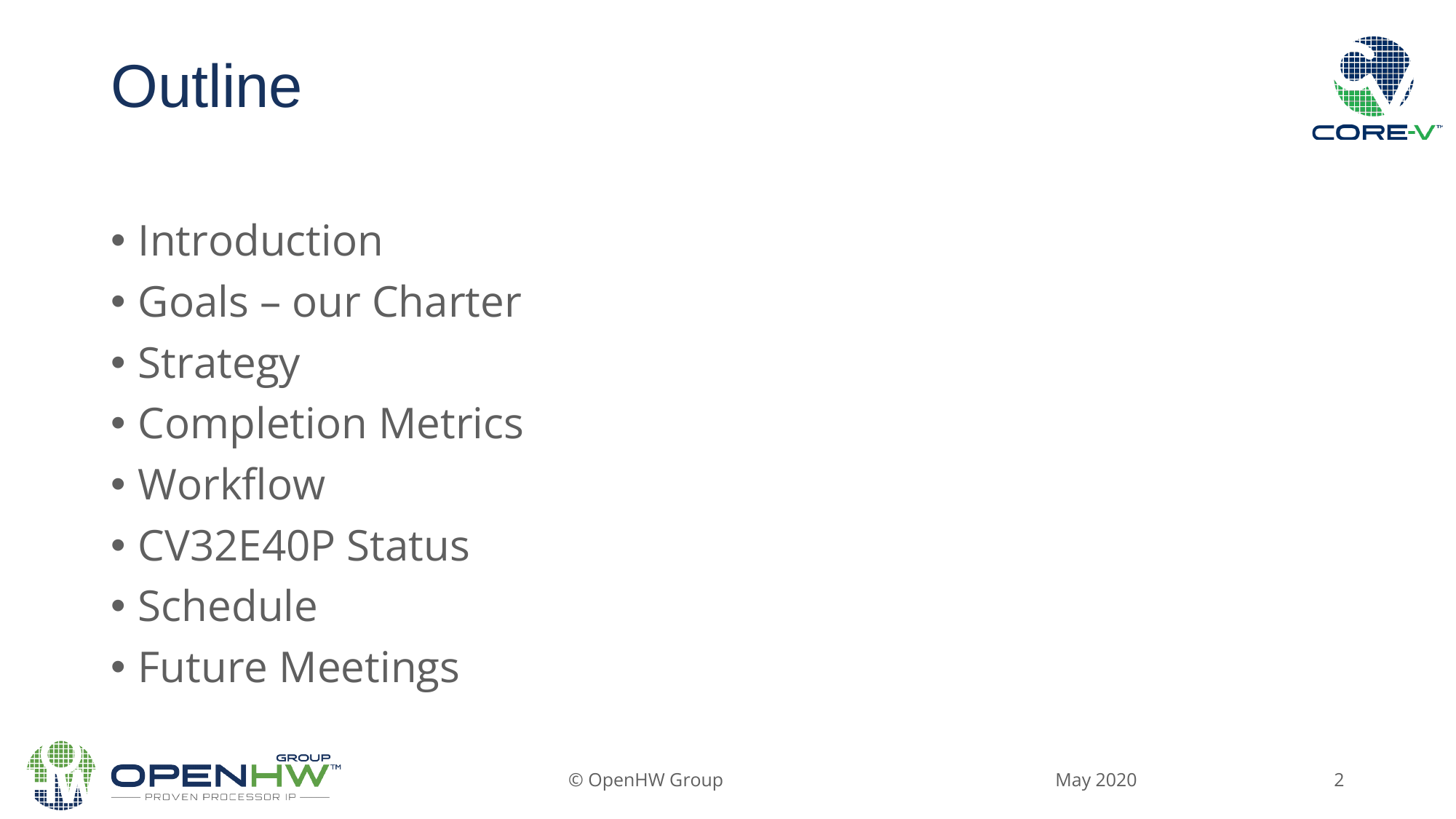

# Outline

Introduction
Goals – our Charter
Strategy
Completion Metrics
Workflow
CV32E40P Status
Schedule
Future Meetings

May 2020
© OpenHW Group
2